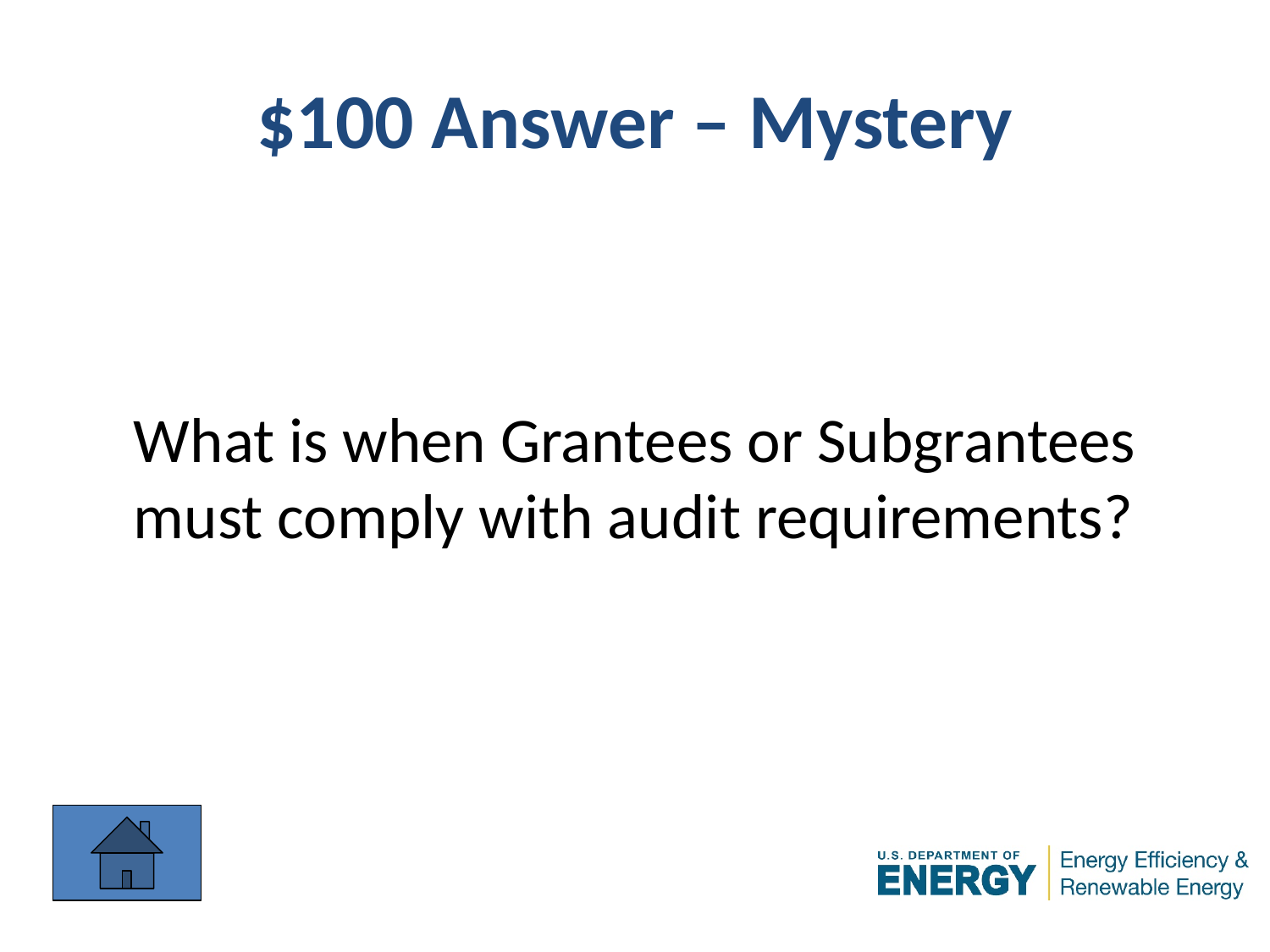

# $100 Answer – Mystery
What is when Grantees or Subgrantees
must comply with audit requirements?